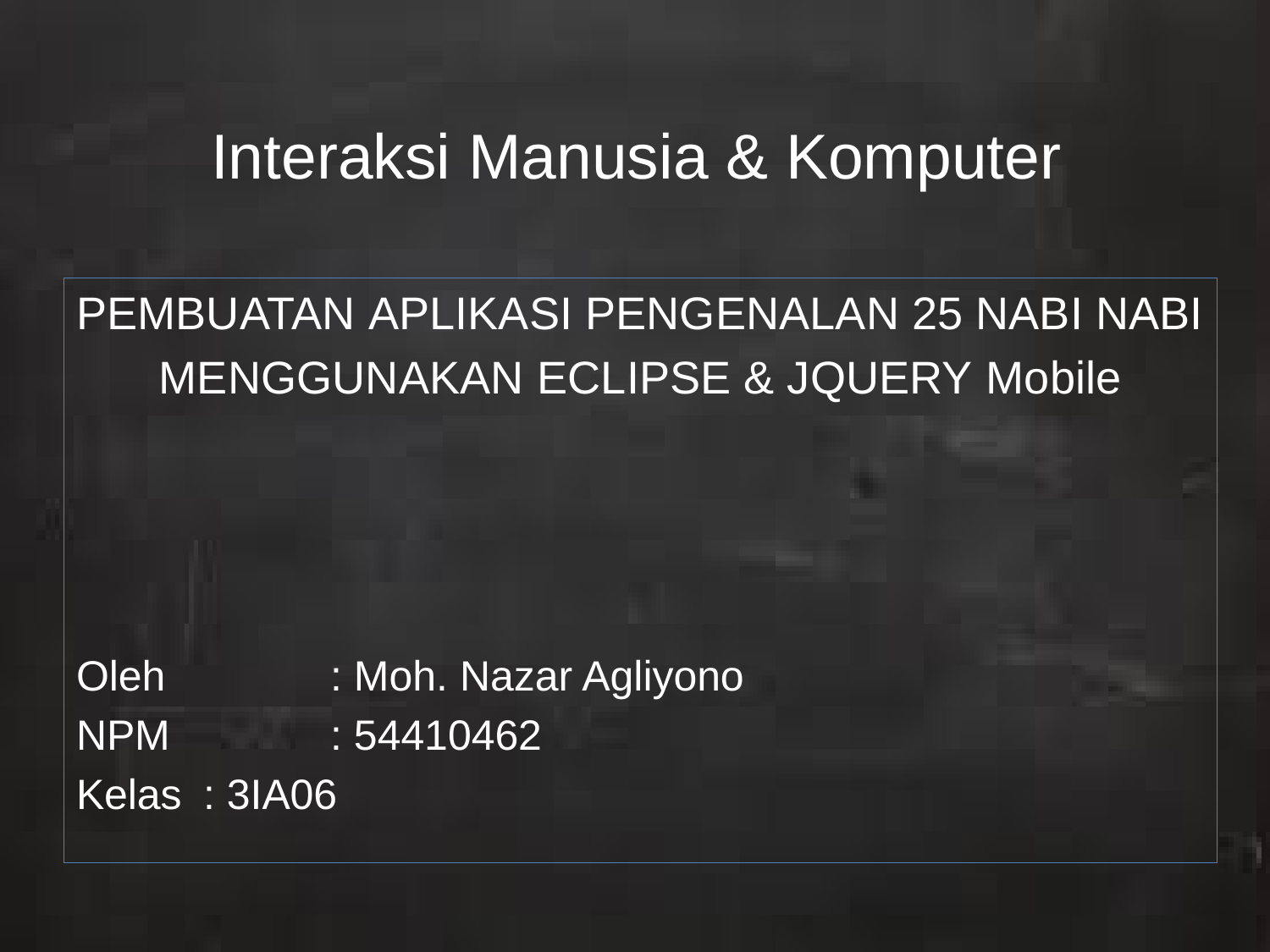

# Interaksi Manusia & Komputer
PEMBUATAN APLIKASI PENGENALAN 25 NABI NABI
MENGGUNAKAN ECLIPSE & JQUERY Mobile

Oleh		: Moh. Nazar Agliyono
NPM 		: 54410462
Kelas	: 3IA06